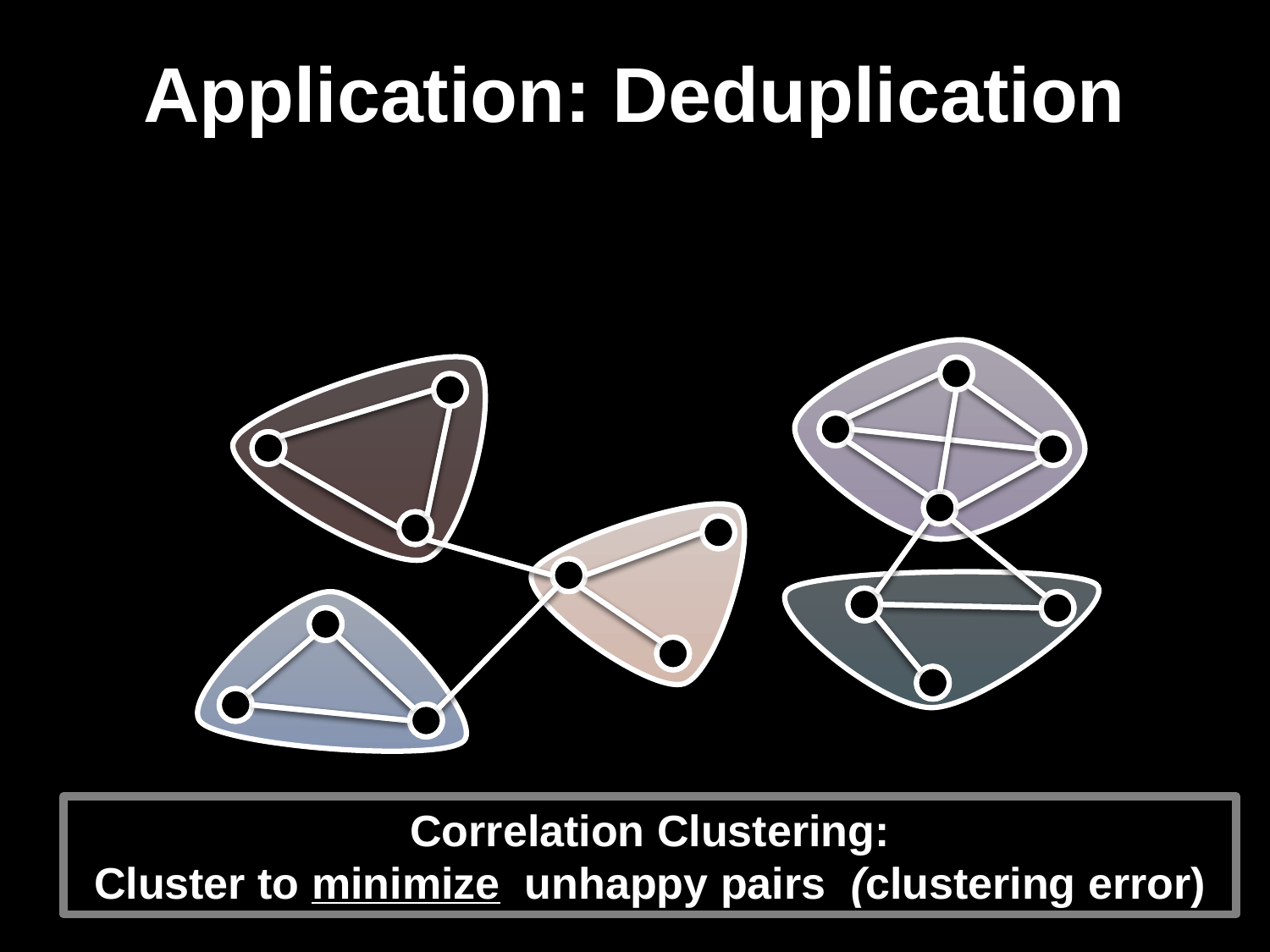

# Application: Deduplication

Correlation Clustering:
Cluster to minimize  unhappy pairs  (clustering error)